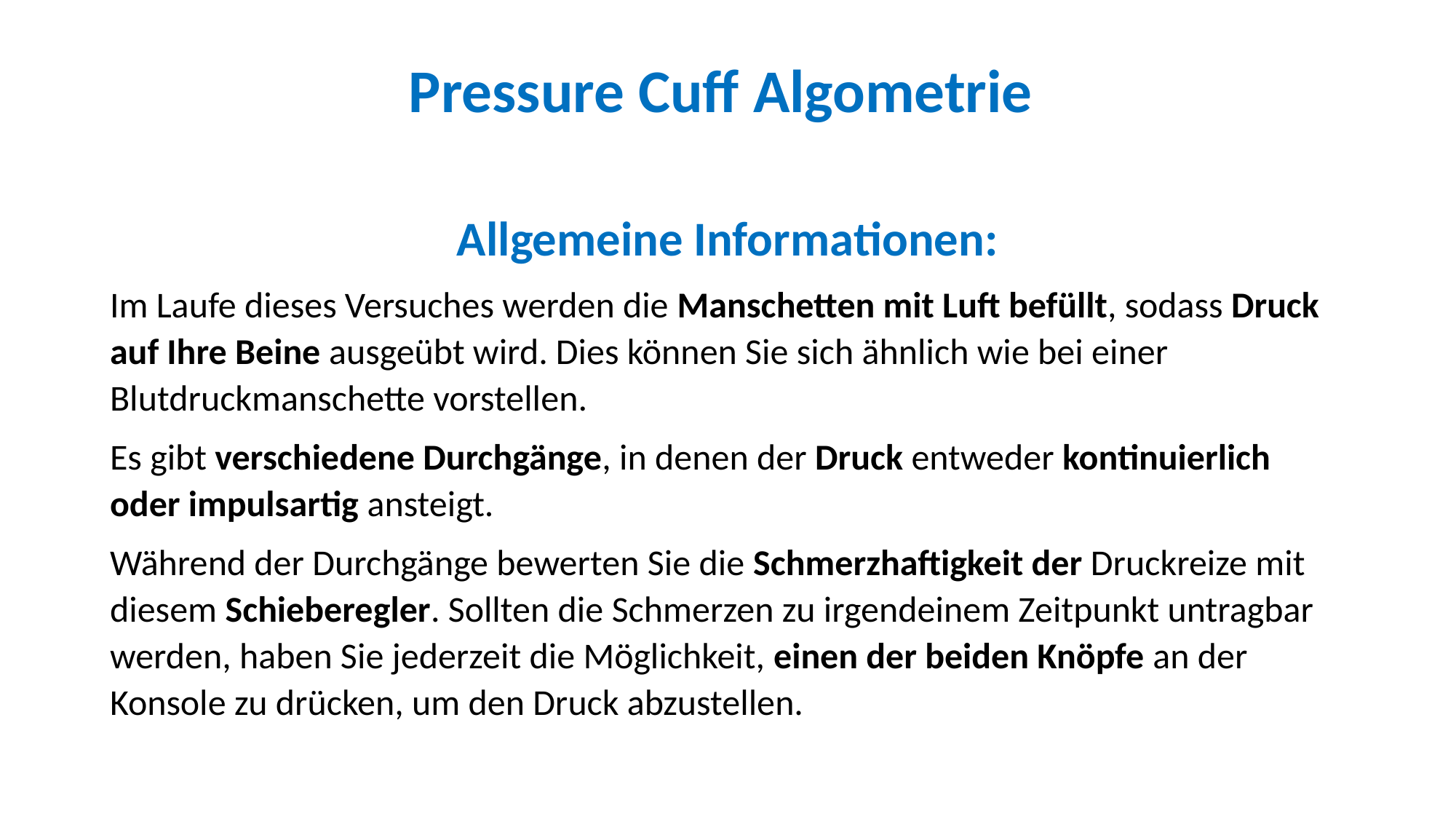

Pressure Cuff Algometrie
Allgemeine Informationen:
Im Laufe dieses Versuches werden die Manschetten mit Luft befüllt, sodass Druck auf Ihre Beine ausgeübt wird. Dies können Sie sich ähnlich wie bei einer Blutdruckmanschette vorstellen.
Es gibt verschiedene Durchgänge, in denen der Druck entweder kontinuierlich oder impulsartig ansteigt.
Während der Durchgänge bewerten Sie die Schmerzhaftigkeit der Druckreize mit diesem Schieberegler. Sollten die Schmerzen zu irgendeinem Zeitpunkt untragbar werden, haben Sie jederzeit die Möglichkeit, einen der beiden Knöpfe an der Konsole zu drücken, um den Druck abzustellen.